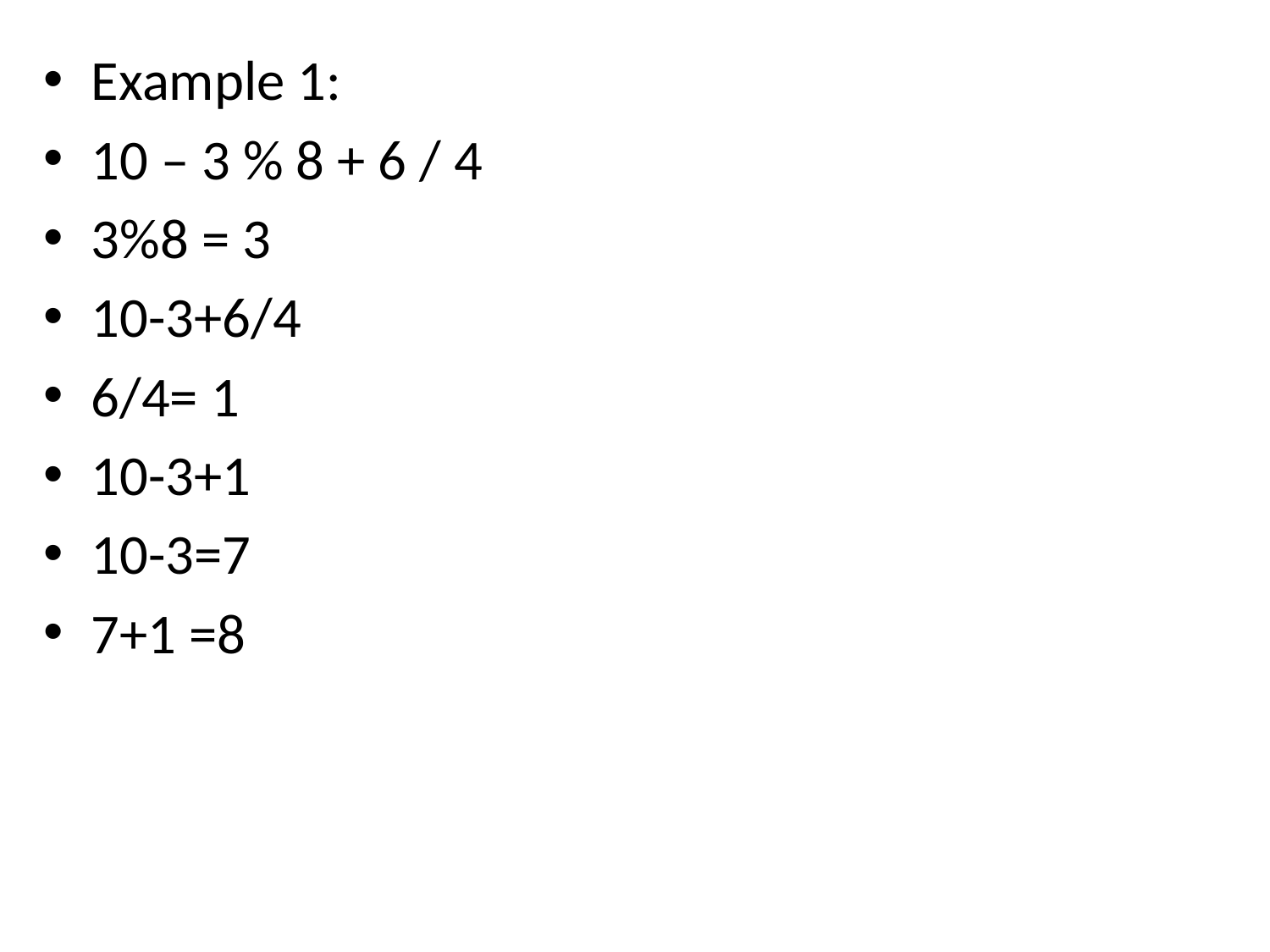

Example 1:
10 – 3 % 8 + 6 / 4
3%8 = 3
10-3+6/4
6/4= 1
10-3+1
10-3=7
7+1 =8